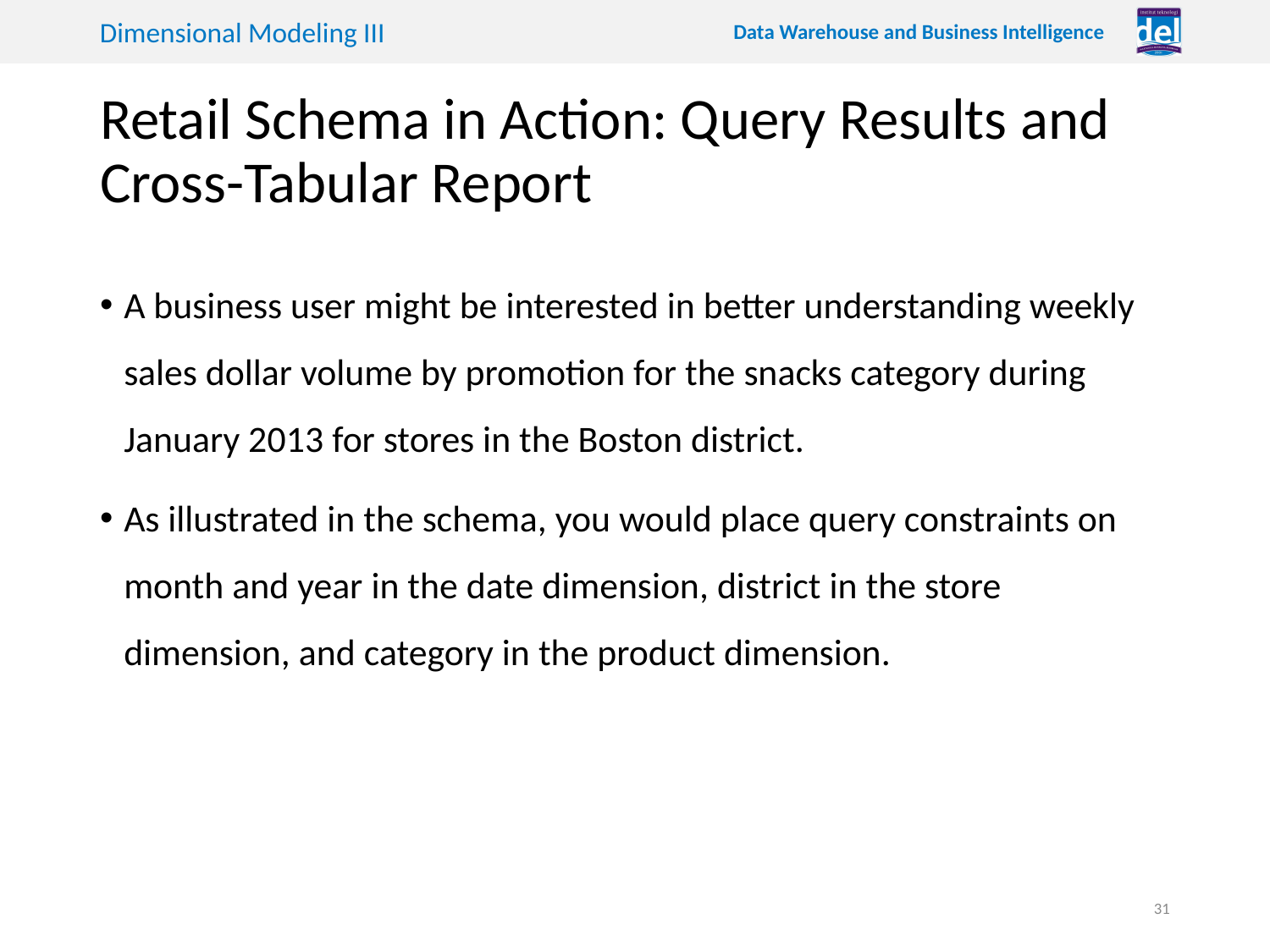

# Retail Schema in Action: Query Results and Cross-Tabular Report
A business user might be interested in better understanding weekly sales dollar volume by promotion for the snacks category during January 2013 for stores in the Boston district.
As illustrated in the schema, you would place query constraints on month and year in the date dimension, district in the store dimension, and category in the product dimension.
31